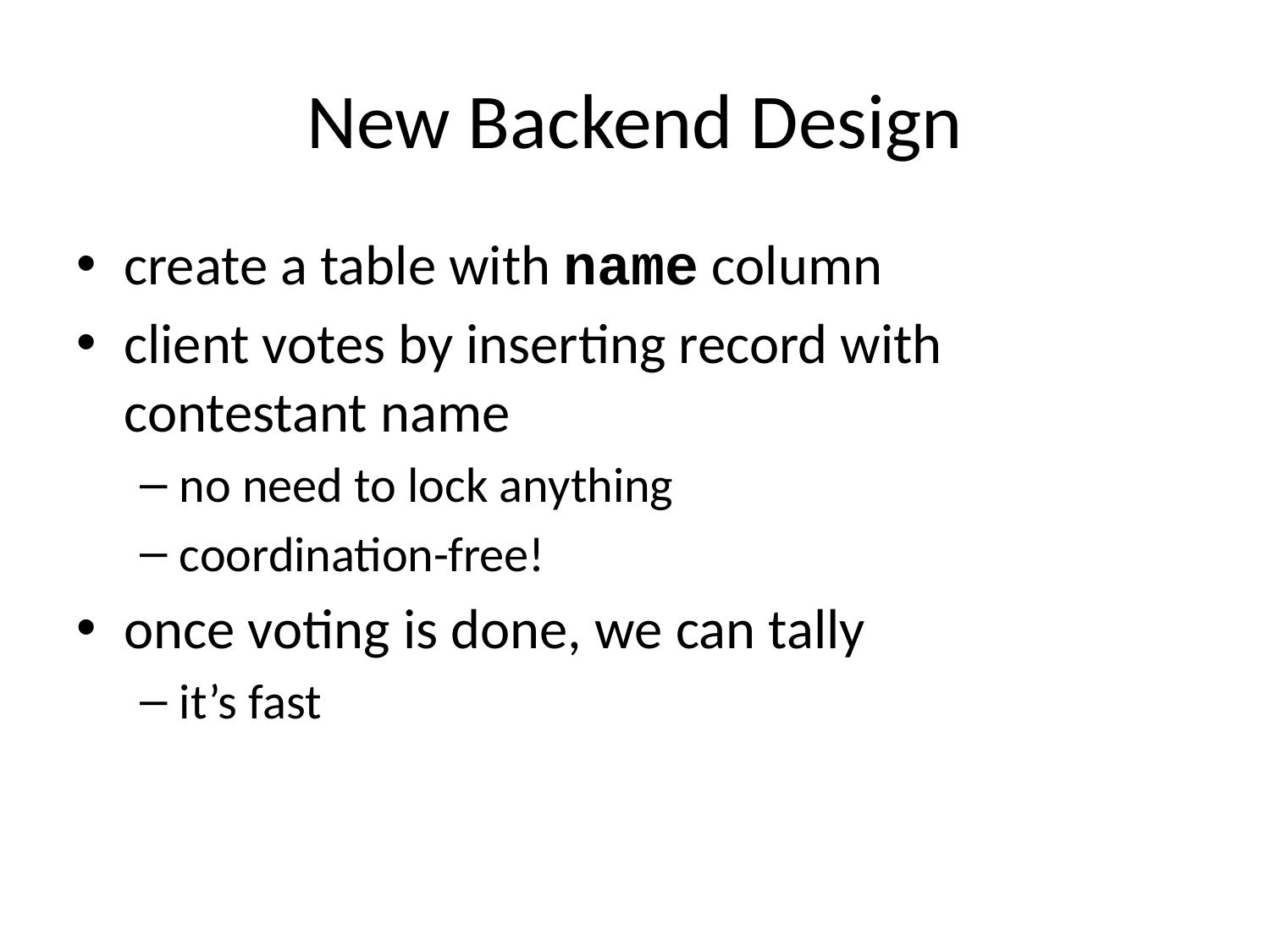

# New Backend Design
create a table with name column
client votes by inserting record with contestant name
no need to lock anything
coordination-free!
once voting is done, we can tally
it’s fast